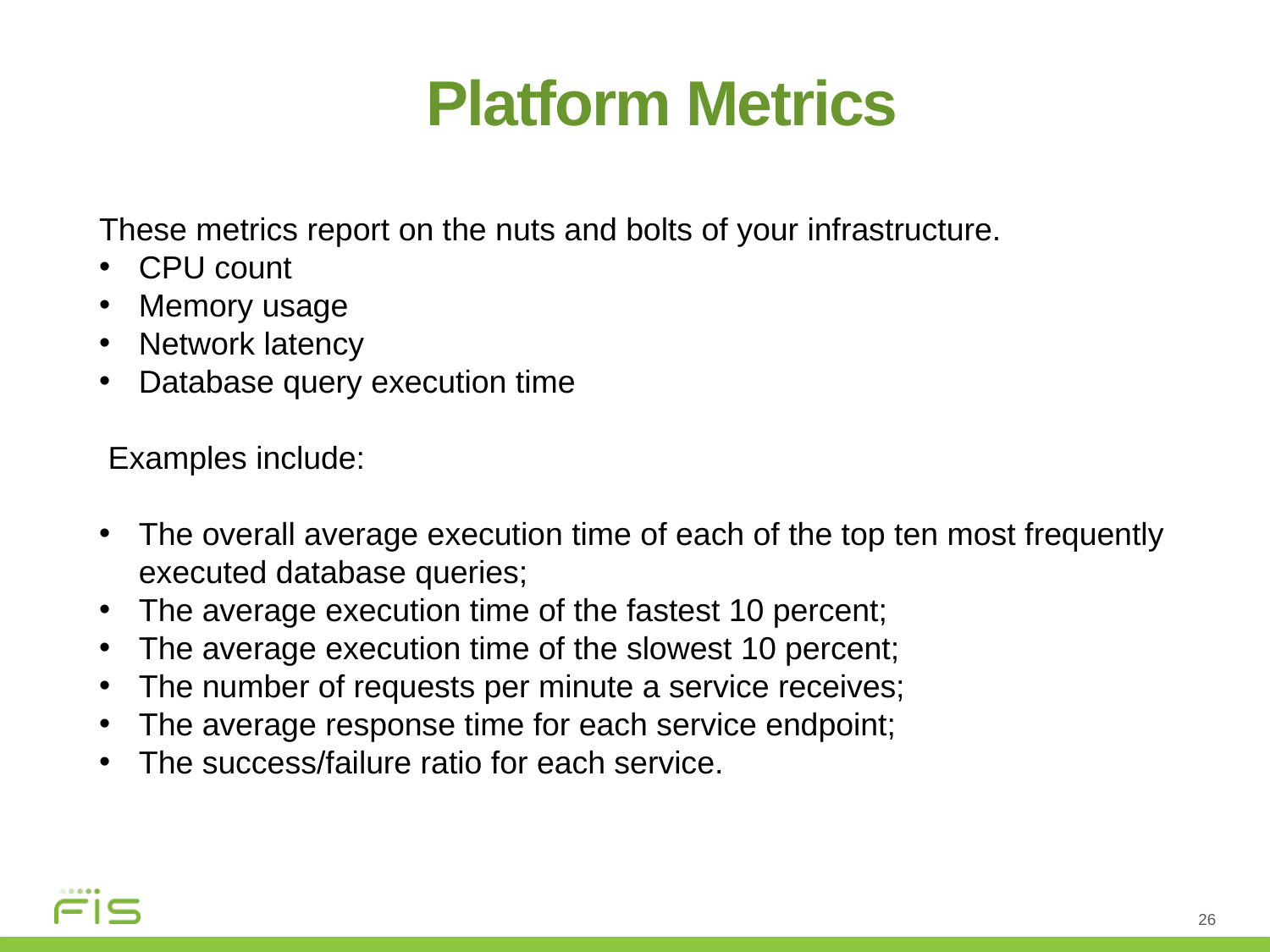

Platform Metrics

These metrics report on the nuts and bolts of your infrastructure.
CPU count
Memory usage
Network latency
Database query execution time

 Examples include:

The overall average execution time of each of the top ten most frequently executed database queries;
The average execution time of the fastest 10 percent;
The average execution time of the slowest 10 percent;
The number of requests per minute a service receives;
The average response time for each service endpoint;
The success/failure ratio for each service.

26